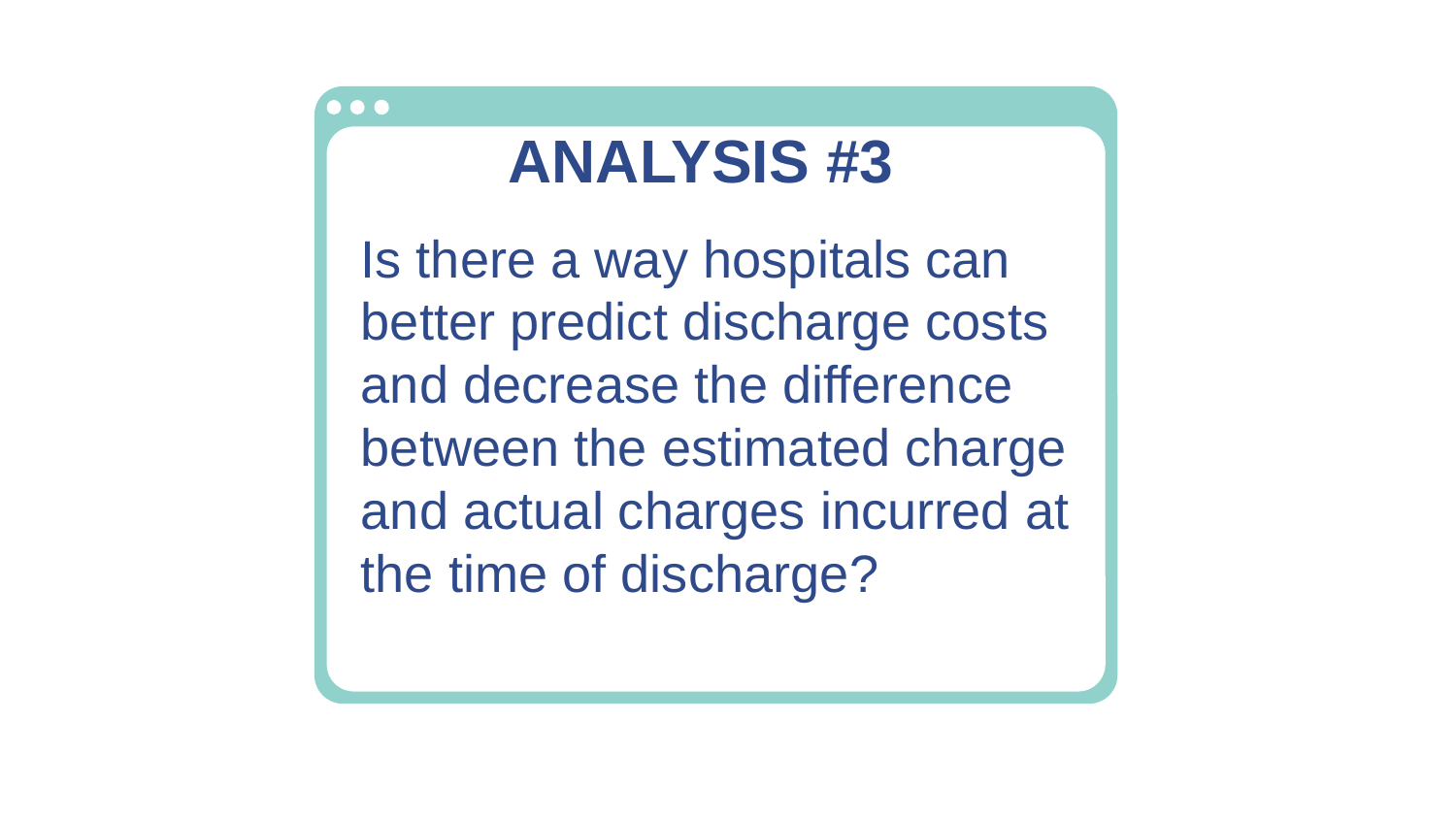

# ANALYSIS #3
Is there a way hospitals can better predict discharge costs and decrease the difference between the estimated charge and actual charges incurred at the time of discharge?